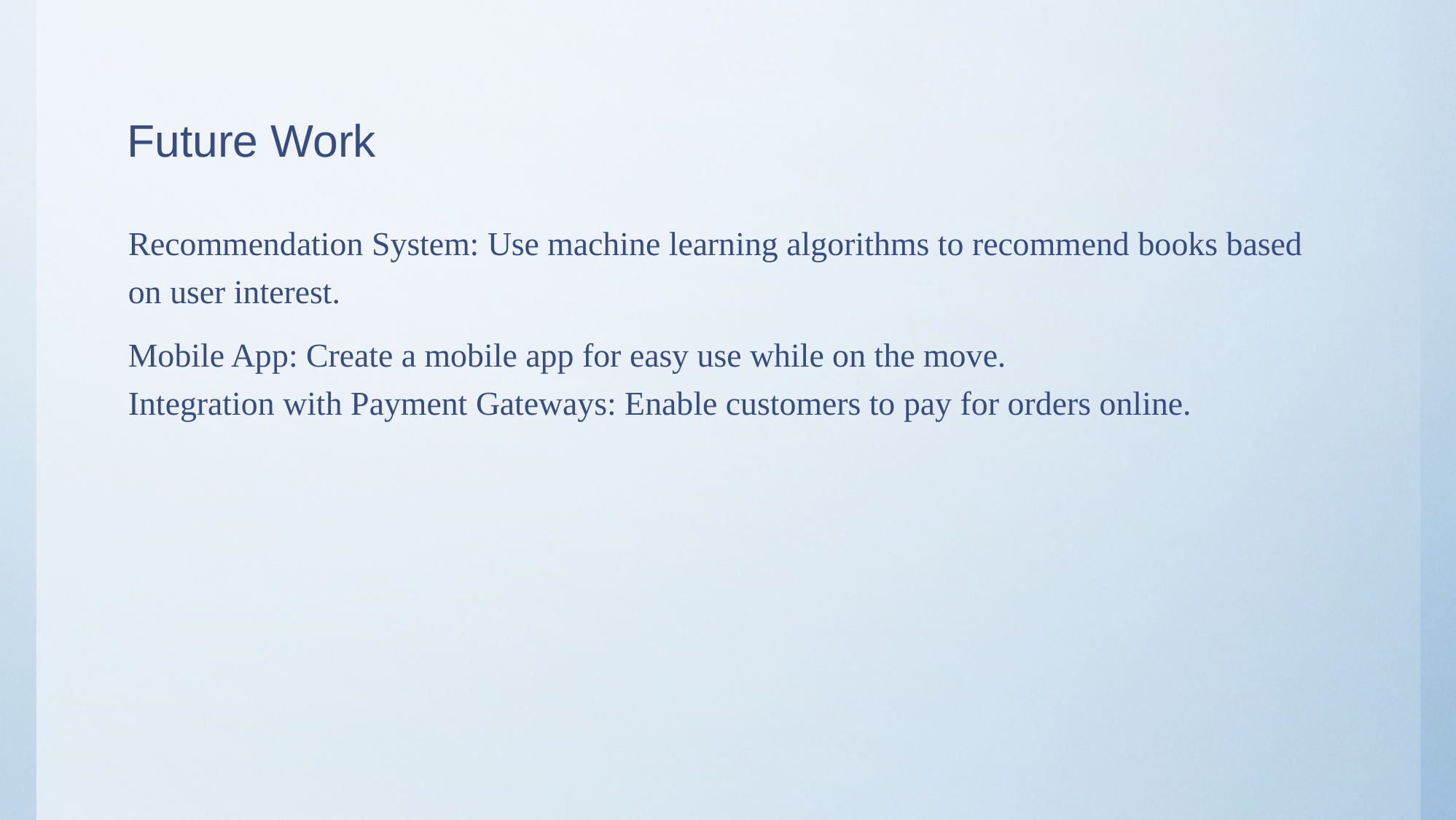

# Future Work
Recommendation System: Use machine learning algorithms to recommend books based on user interest.
Mobile App: Create a mobile app for easy use while on the move.
Integration with Payment Gateways: Enable customers to pay for orders online.